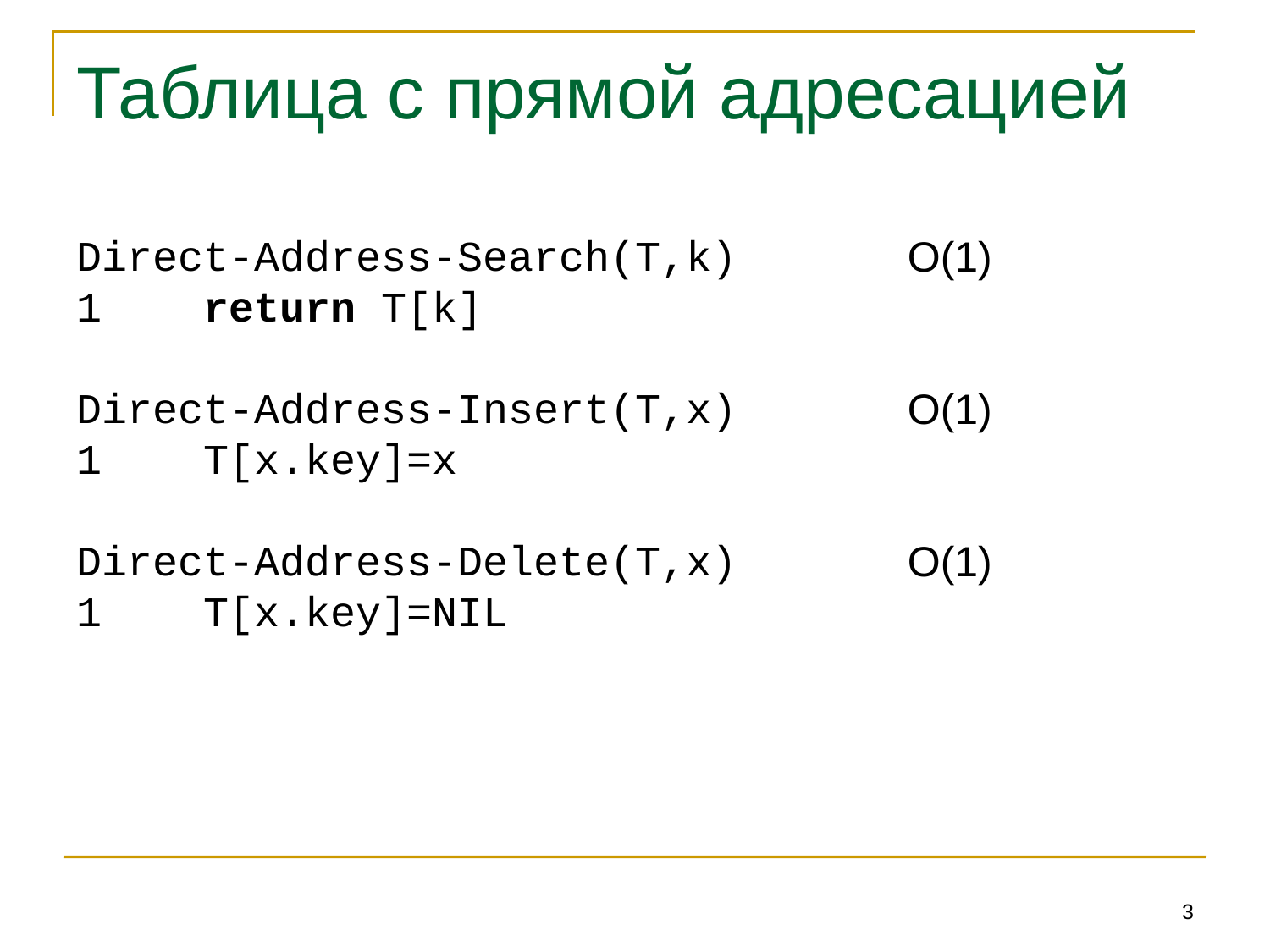

# Таблица с прямой адресацией
Direct-Address-Search(T,k)
1	return T[k]

Direct-Address-Insert(T,x)
1	T[x.key]=x

Direct-Address-Delete(T,x)
1	T[x.key]=NIL

O(1)

O(1)

O(1)

3